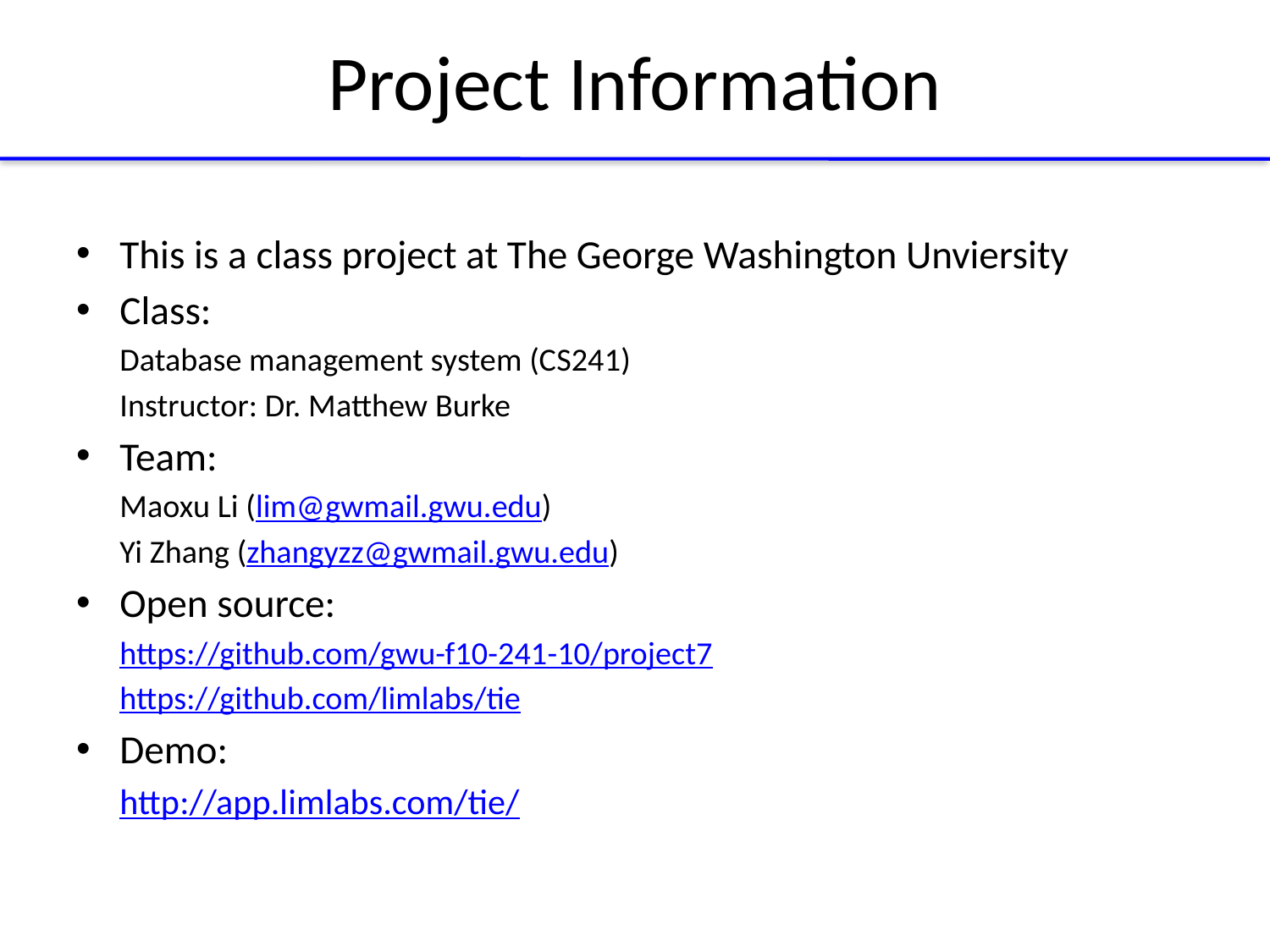

# Project Information
This is a class project at The George Washington Unviersity
Class:
	Database management system (CS241)
	Instructor: Dr. Matthew Burke
Team:
	Maoxu Li (lim@gwmail.gwu.edu)
	Yi Zhang (zhangyzz@gwmail.gwu.edu)
Open source:
	https://github.com/gwu-f10-241-10/project7
	https://github.com/limlabs/tie
Demo:
	http://app.limlabs.com/tie/